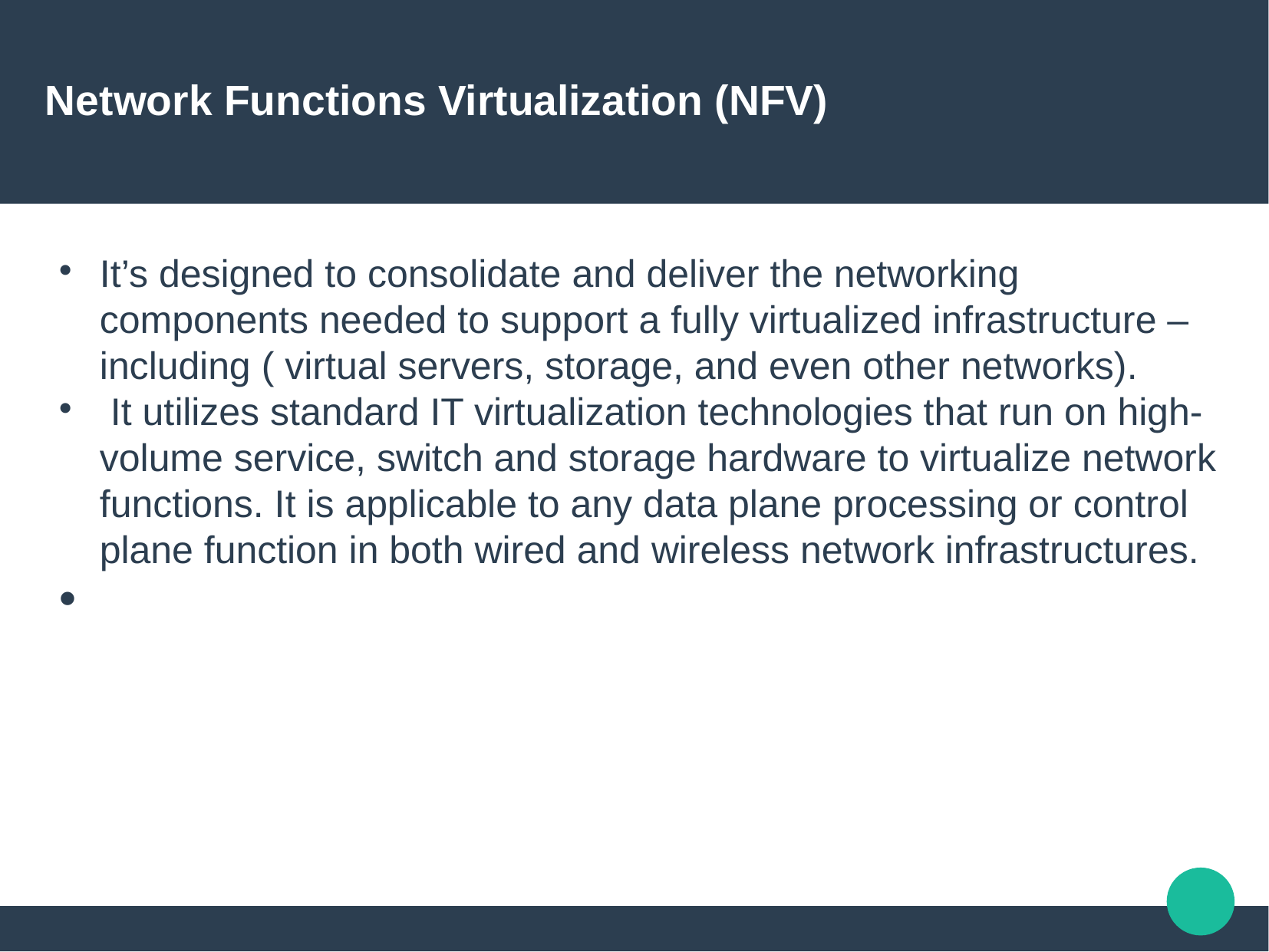

Network Functions Virtualization (NFV)
It’s designed to consolidate and deliver the networking components needed to support a fully virtualized infrastructure – including ( virtual servers, storage, and even other networks).
 It utilizes standard IT virtualization technologies that run on high-volume service, switch and storage hardware to virtualize network functions. It is applicable to any data plane processing or control plane function in both wired and wireless network infrastructures.